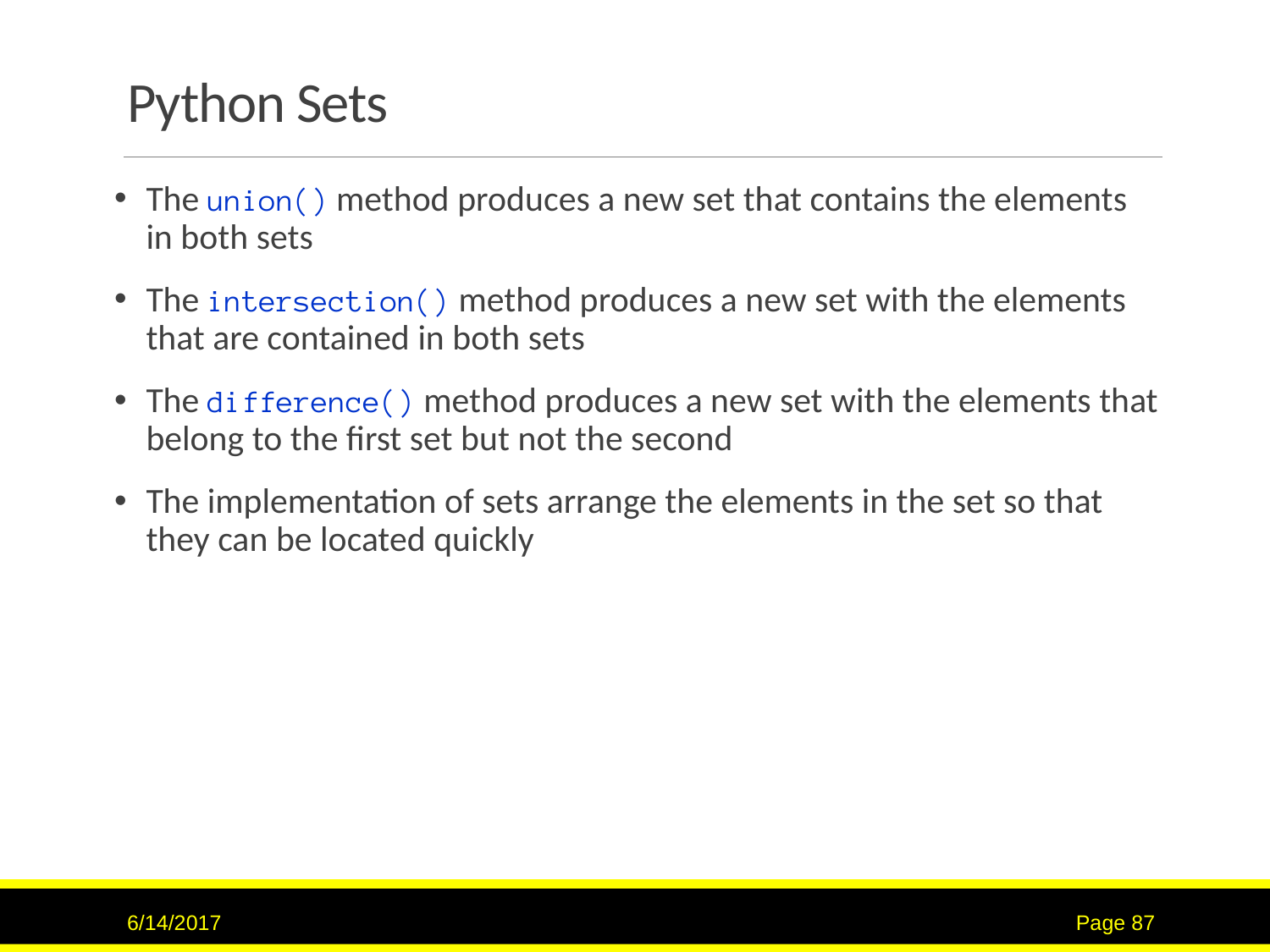

# Python Sets
The union() method produces a new set that contains the elements in both sets
The intersection() method produces a new set with the elements that are contained in both sets
The difference() method produces a new set with the elements that belong to the first set but not the second
The implementation of sets arrange the elements in the set so that they can be located quickly
6/14/2017
Page 87